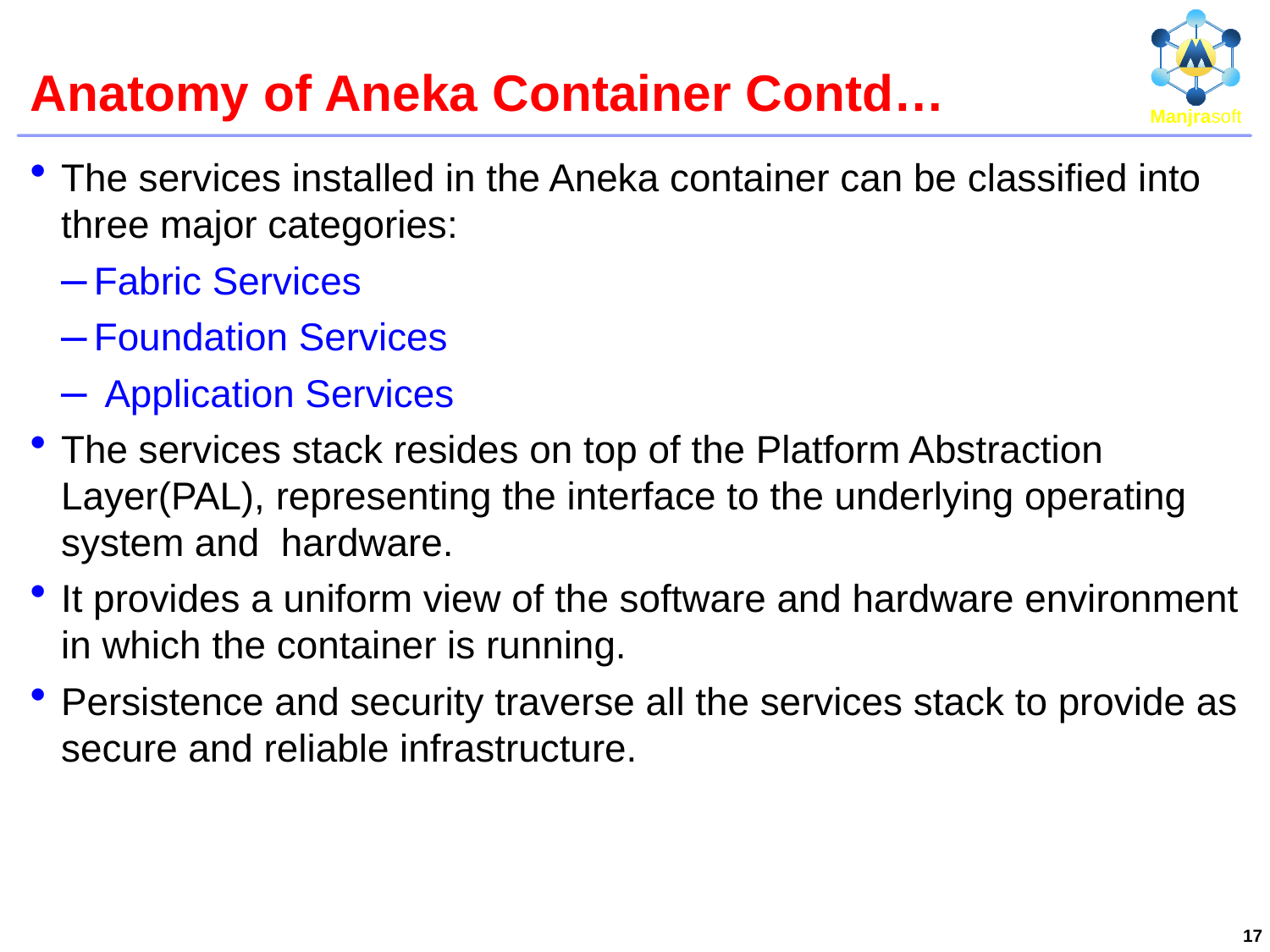

# Anatomy of Aneka Container Contd…
The services installed in the Aneka container can be classified into three major categories:
Fabric Services
Foundation Services
 Application Services
The services stack resides on top of the Platform Abstraction Layer(PAL), representing the interface to the underlying operating system and  hardware.
It provides a uniform view of the software and hardware environment in which the container is running.
Persistence and security traverse all the services stack to provide as secure and reliable infrastructure.
17